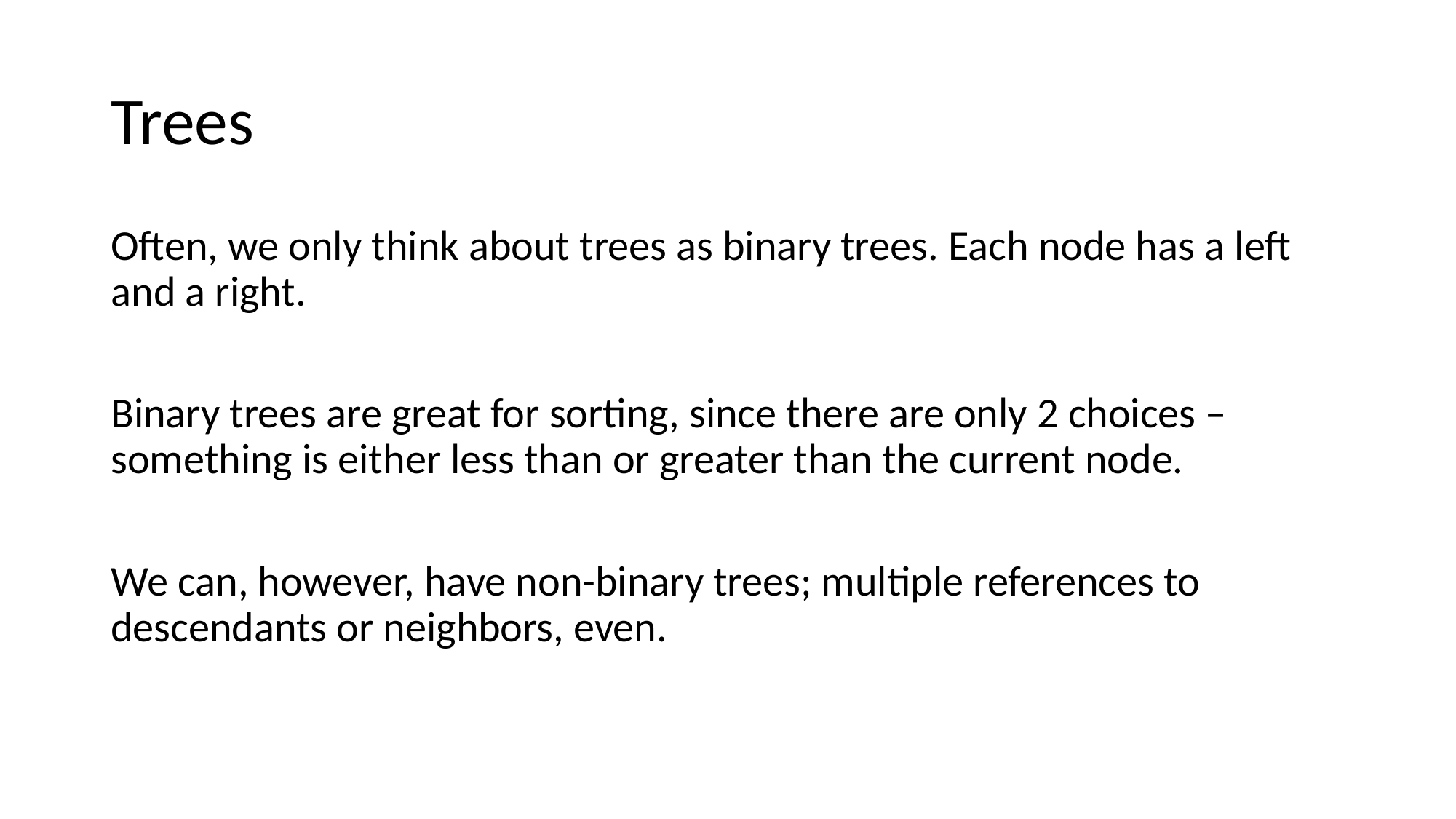

# Trees
Often, we only think about trees as binary trees. Each node has a left and a right.

Binary trees are great for sorting, since there are only 2 choices – something is either less than or greater than the current node.

We can, however, have non-binary trees; multiple references to descendants or neighbors, even.